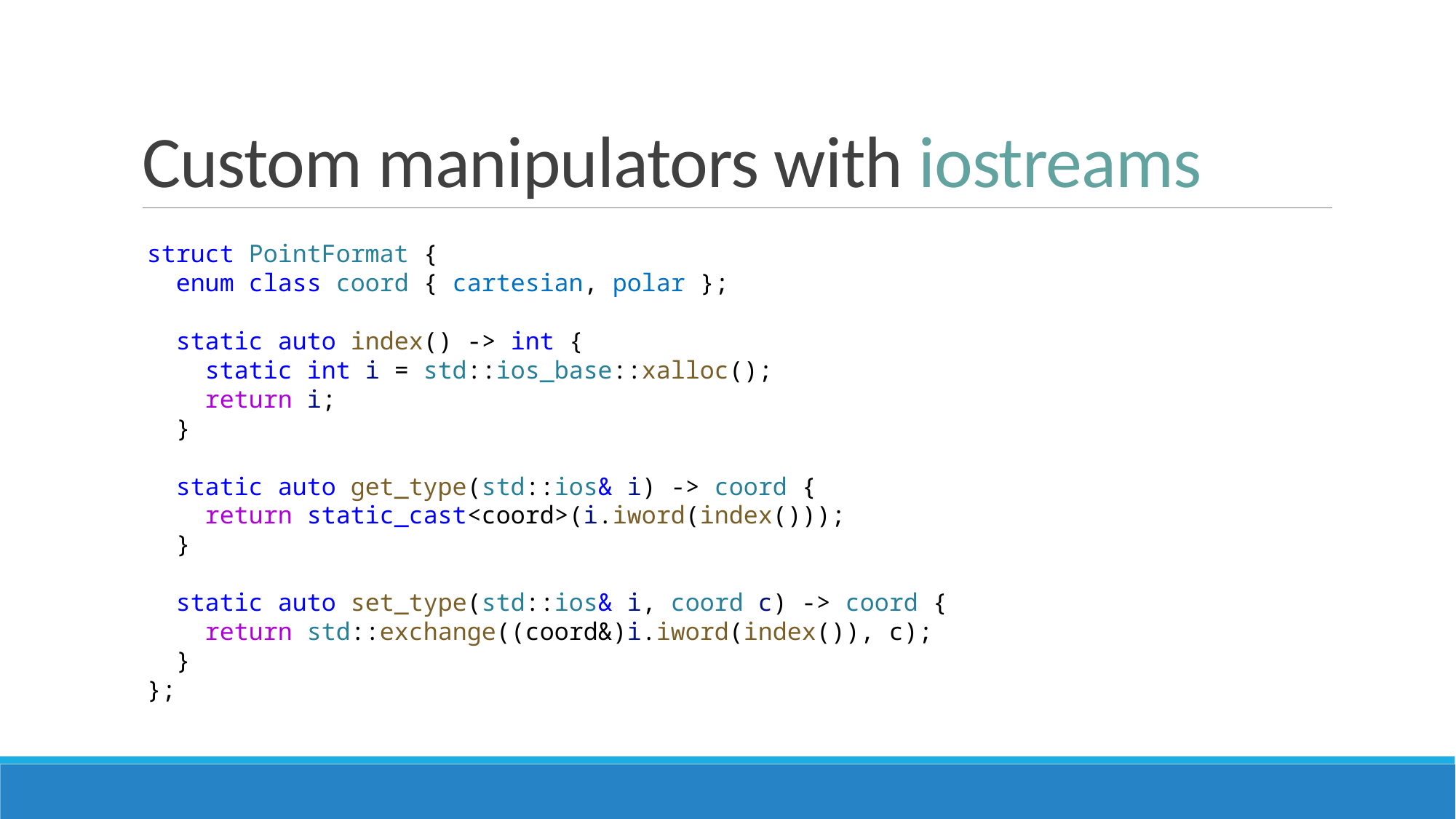

# Custom manipulators with iostreams
struct PointFormat {
  enum class coord { cartesian, polar };

  static auto index() -> int {
    static int i = std::ios_base::xalloc();
    return i;
  }

  static auto get_type(std::ios& i) -> coord {
    return static_cast<coord>(i.iword(index()));
  }
  static auto set_type(std::ios& i, coord c) -> coord {
    return std::exchange((coord&)i.iword(index()), c);
  }
};